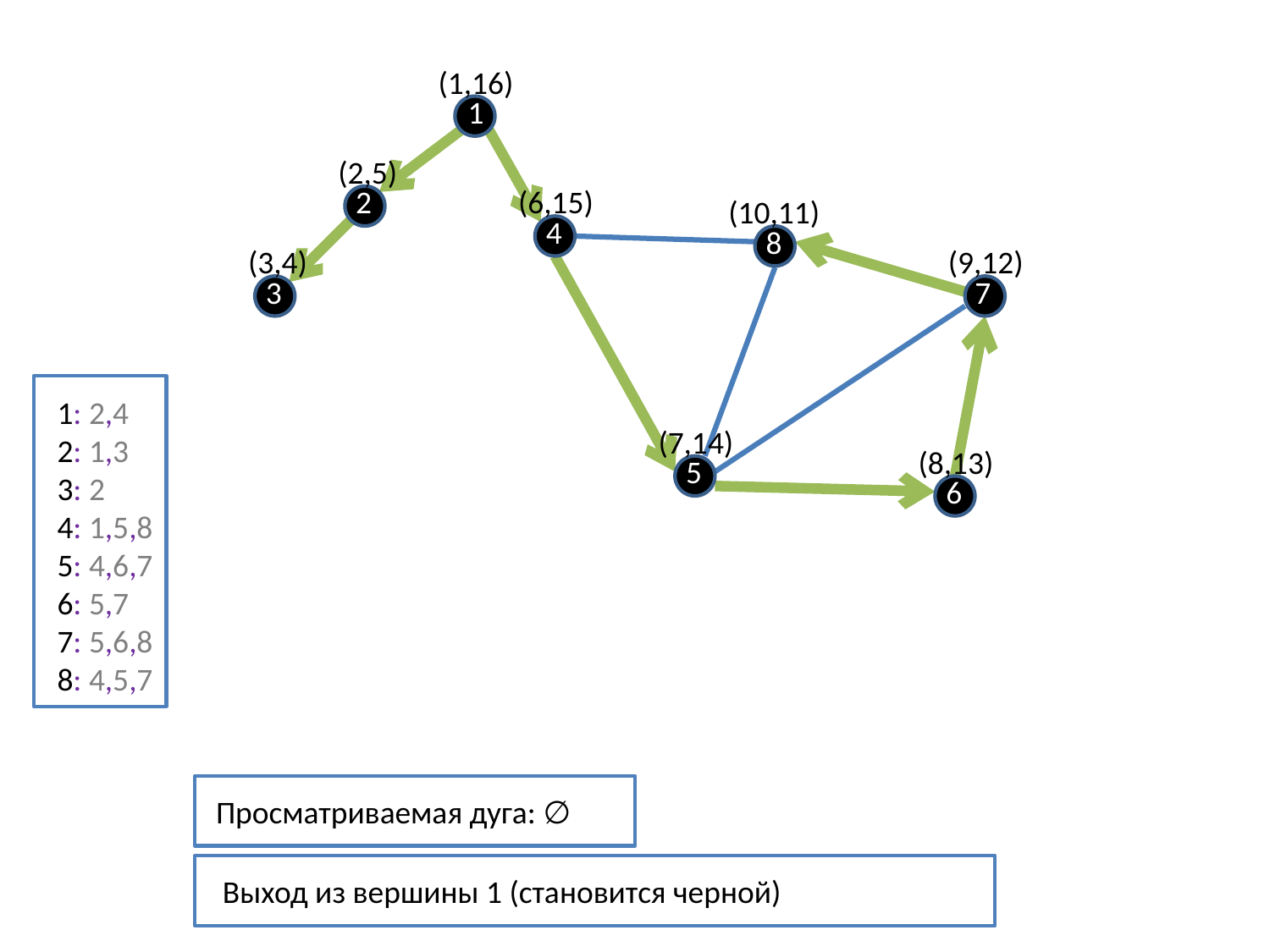

(1,16)
1

(2,5)
2
(6,15)

(10,11)
4

8

(3,4)
(9,12)
3
7

1: 2,4
2: 1,3
3: 2
4: 1,5,8
5: 4,6,7
6: 5,7
7: 5,6,8
8: 4,5,7
(7,14)
(8,13)
5

6

Просматриваемая дуга: ∅

Выход из вершины 1 (становится черной)